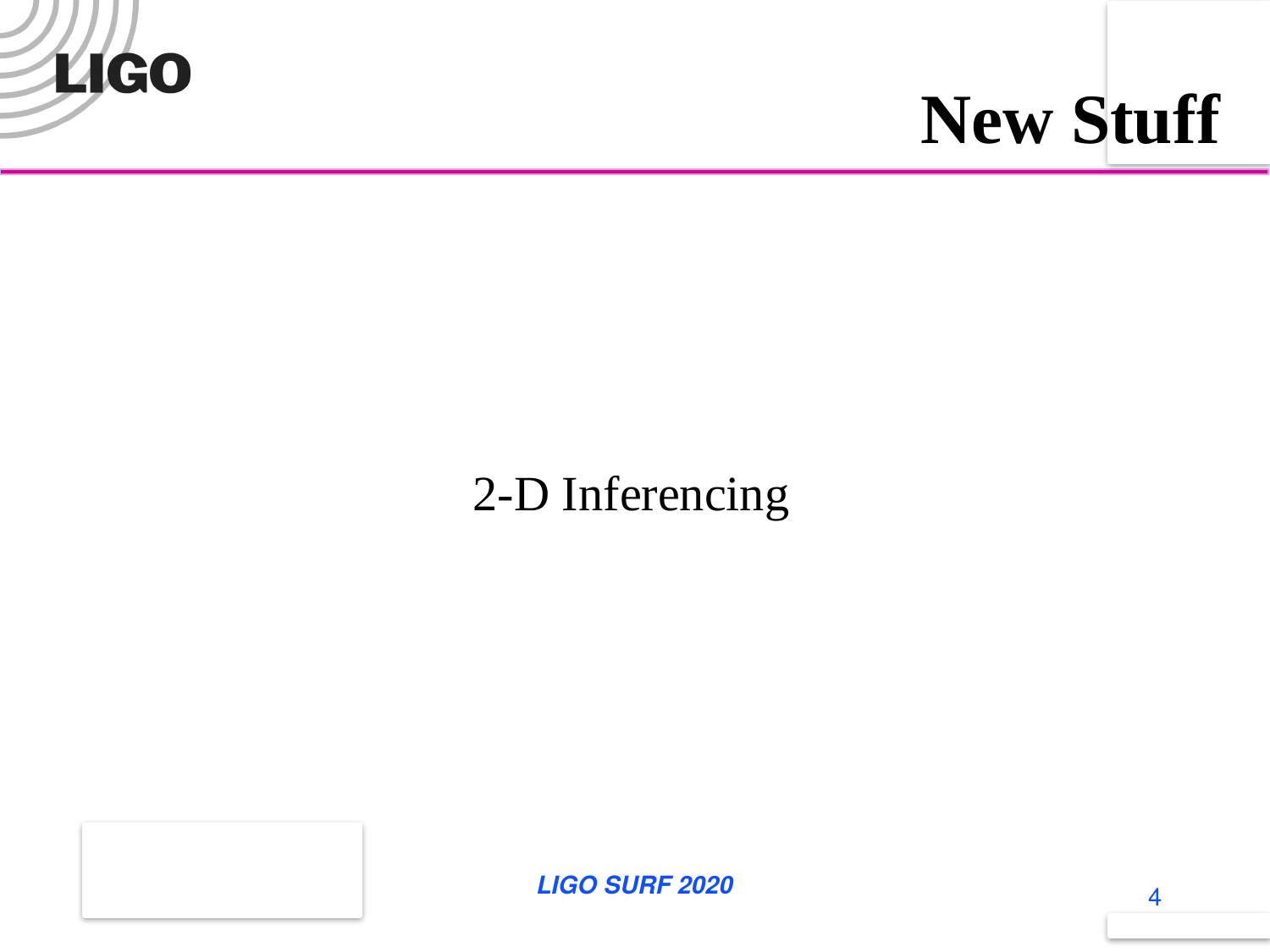

New Stuff
2-D Inferencing

LIGO SURF 2020
4